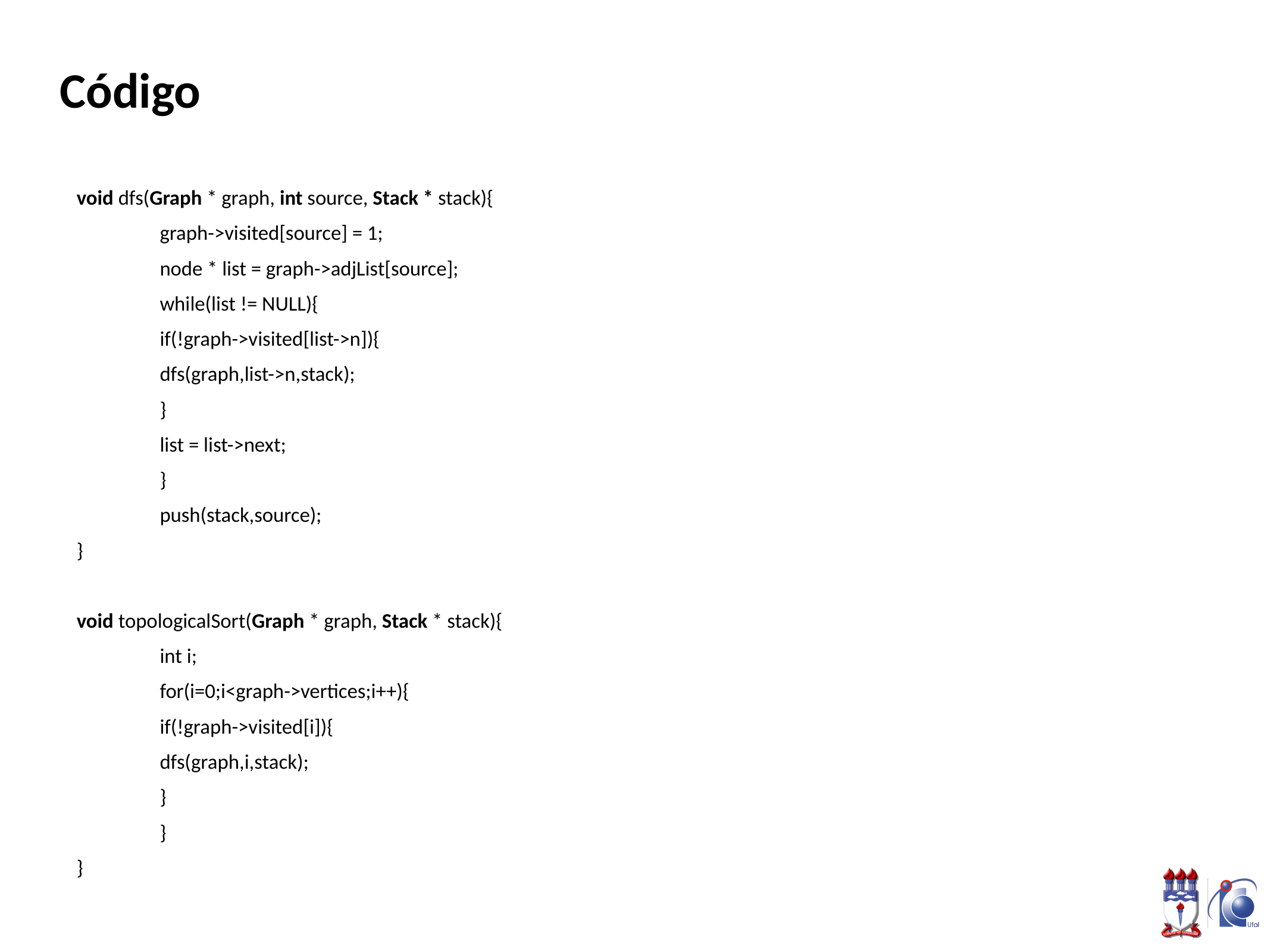

# Código
void dfs(Graph * graph, int source, Stack * stack){
	graph->visited[source] = 1;
	node * list = graph->adjList[source];
	while(list != NULL){
		if(!graph->visited[list->n]){
		dfs(graph,list->n,stack);
		}
	list = list->next;
	}
	push(stack,source);
}

void topologicalSort(Graph * graph, Stack * stack){
	int i;
	for(i=0;i<graph->vertices;i++){
		if(!graph->visited[i]){
			dfs(graph,i,stack);
		}
	}
}